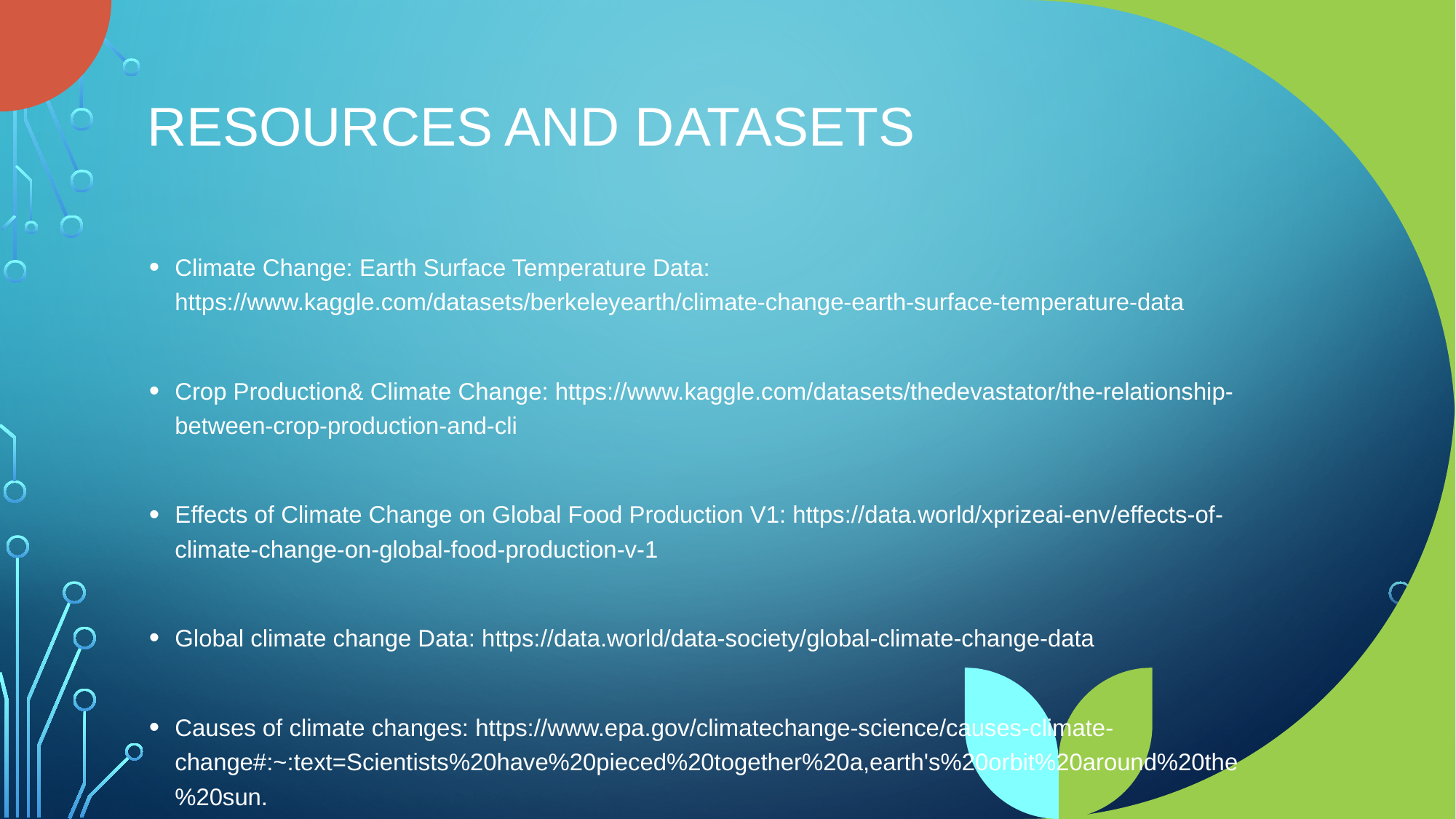

# Resources and Datasets
Climate Change: Earth Surface Temperature Data: https://www.kaggle.com/datasets/berkeleyearth/climate-change-earth-surface-temperature-data

Crop Production& Climate Change: https://www.kaggle.com/datasets/thedevastator/the-relationship-between-crop-production-and-cli

Effects of Climate Change on Global Food Production V1: https://data.world/xprizeai-env/effects-of-climate-change-on-global-food-production-v-1

Global climate change Data: https://data.world/data-society/global-climate-change-data

Causes of climate changes: https://www.epa.gov/climatechange-science/causes-climate-change#:~:text=Scientists%20have%20pieced%20together%20a,earth's%20orbit%20around%20the%20sun.